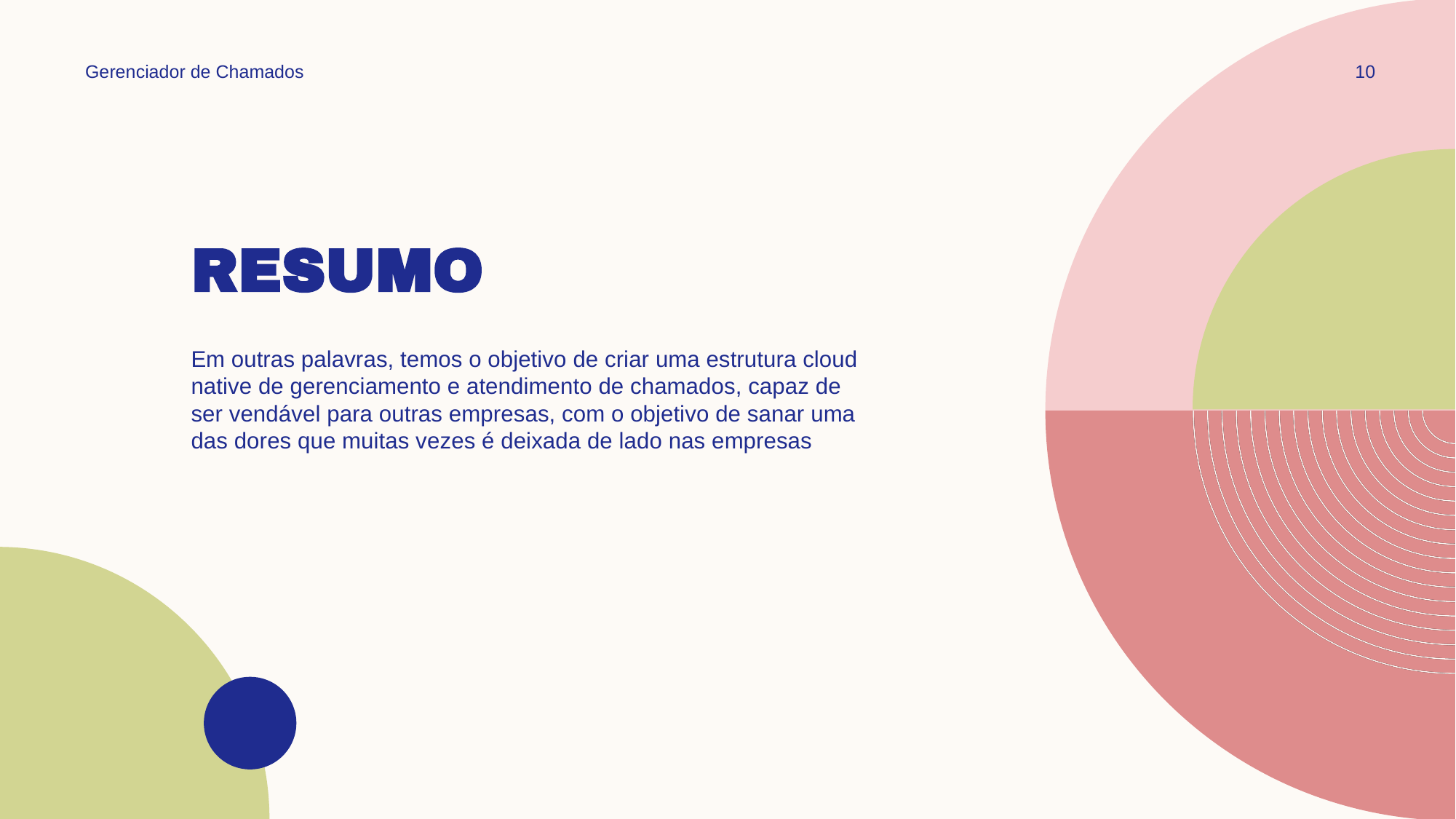

Gerenciador de Chamados
10
# RESUMO
Em outras palavras, temos o objetivo de criar uma estrutura cloud native de gerenciamento e atendimento de chamados, capaz de ser vendável para outras empresas, com o objetivo de sanar uma das dores que muitas vezes é deixada de lado nas empresas